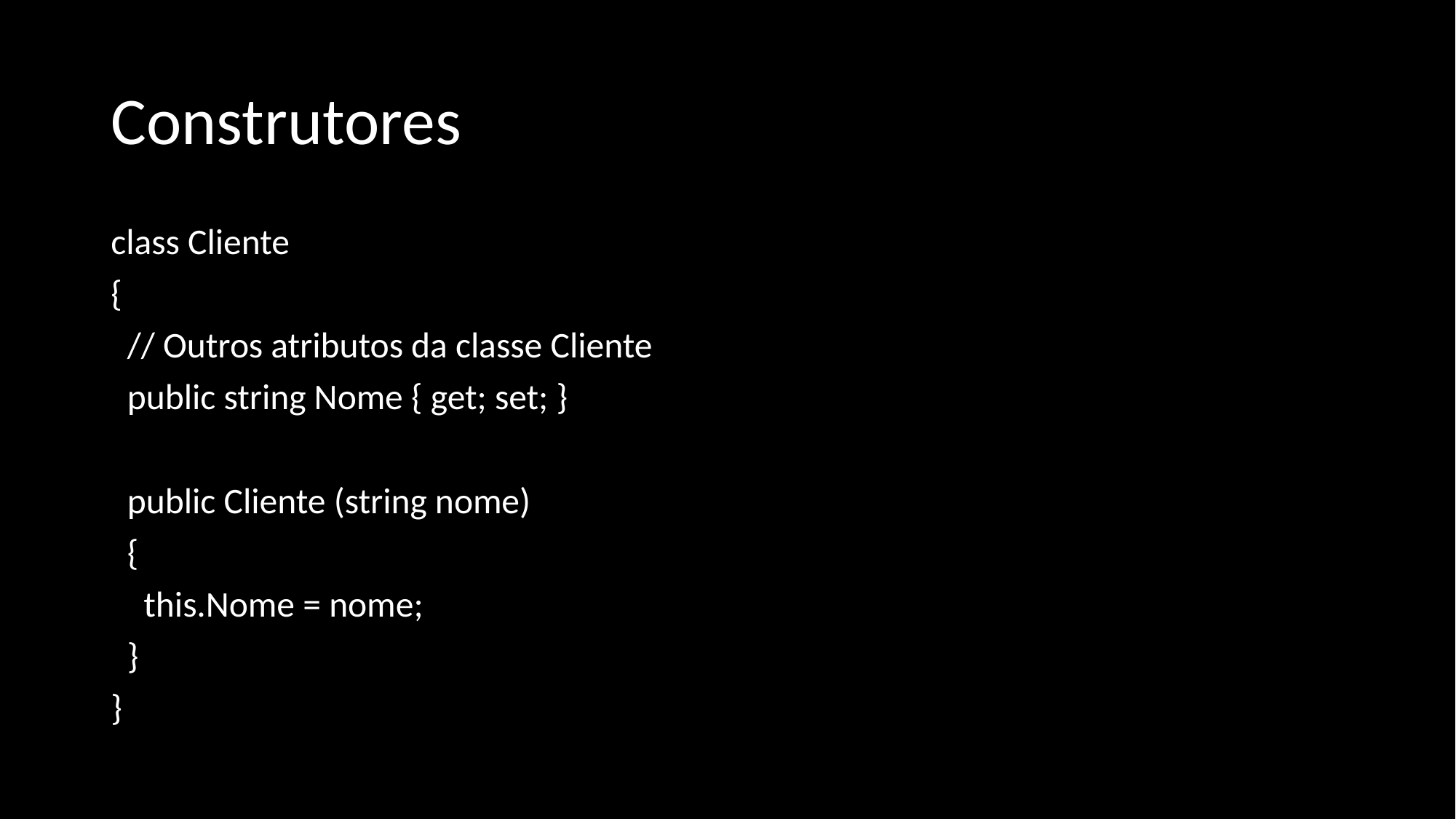

# Construtores
class Cliente
{
  // Outros atributos da classe Cliente
  public string Nome { get; set; }

  public Cliente (string nome)
  {
    this.Nome = nome;
  }
}